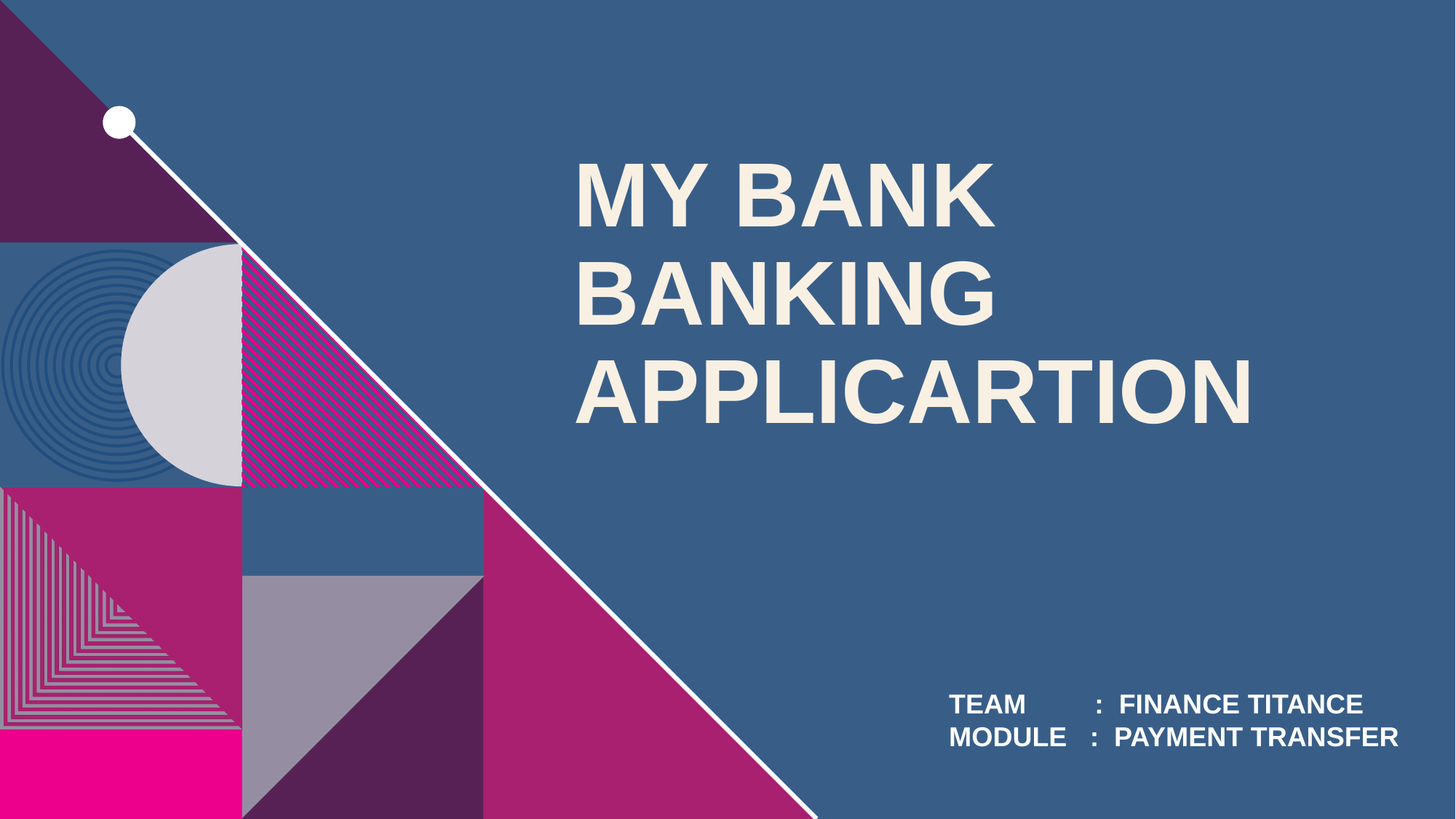

# My BANK BANKING APPLICARTION
TEAM         :  FINANCE TITANCE
MODULE   :  PAYMENT TRANSFER